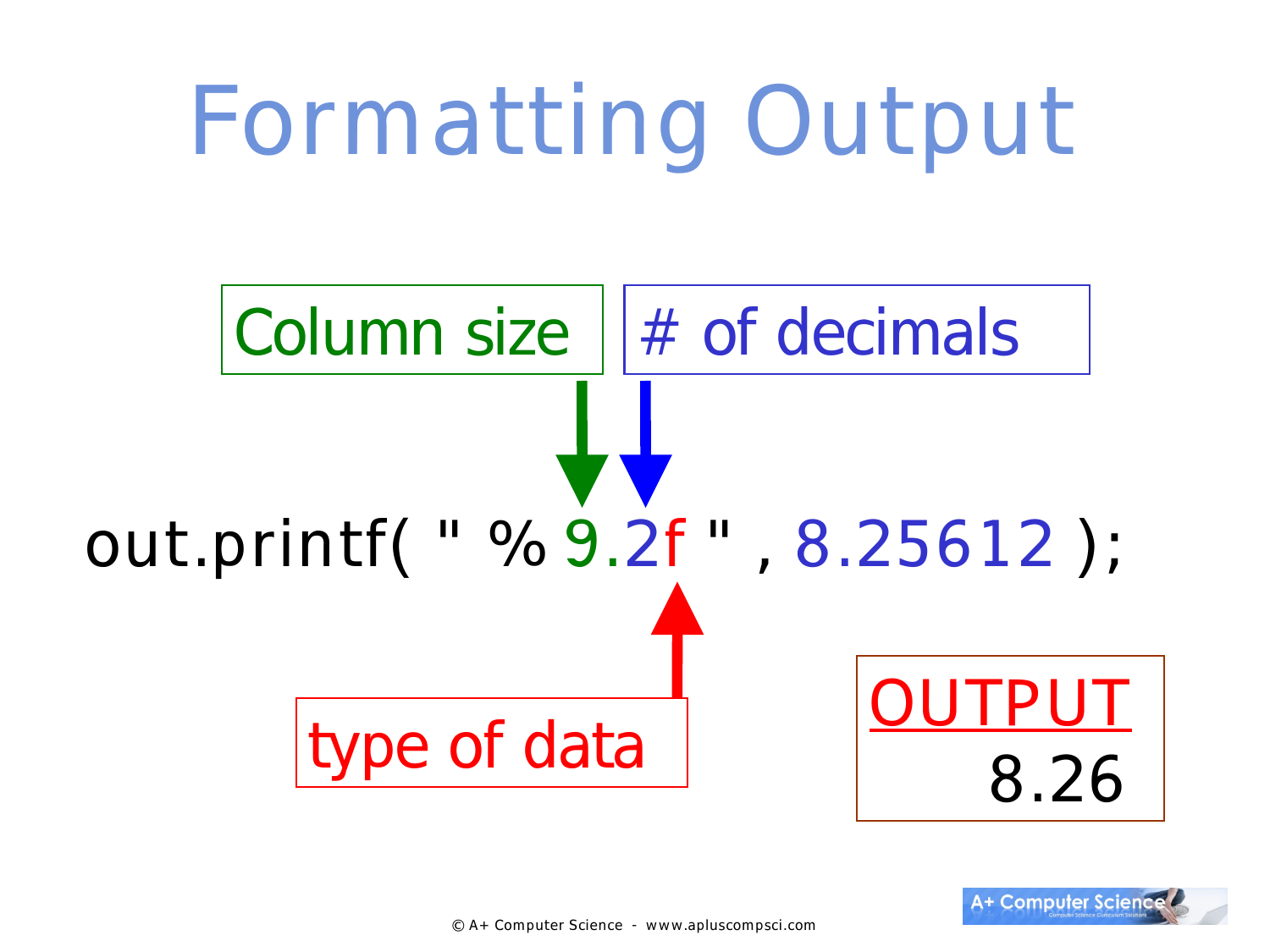

Formatting Output
Column size
# of decimals

out.printf( " %9.2f " , 8.25612 );

OUTPUT
      8.26
type of data

© A+ Computer Science  -  www.apluscompsci.com